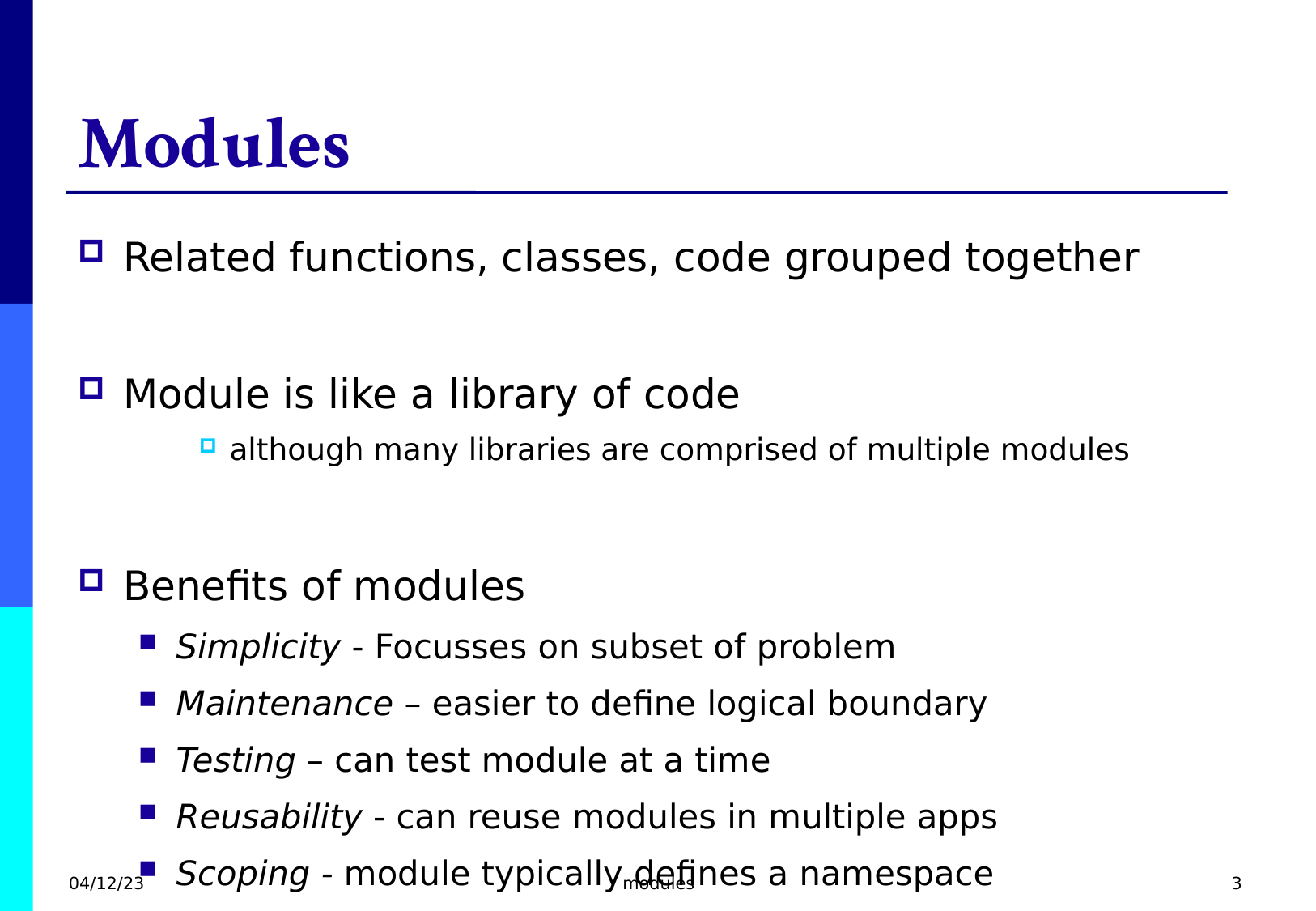

# Modules
Related functions, classes, code grouped together

Module is like a library of code
although many libraries are comprised of multiple modules

Benefits of modules
Simplicity - Focusses on subset of problem
Maintenance – easier to define logical boundary
Testing – can test module at a time
Reusability - can reuse modules in multiple apps
Scoping - module typically defines a namespace

04/12/23
modules
3